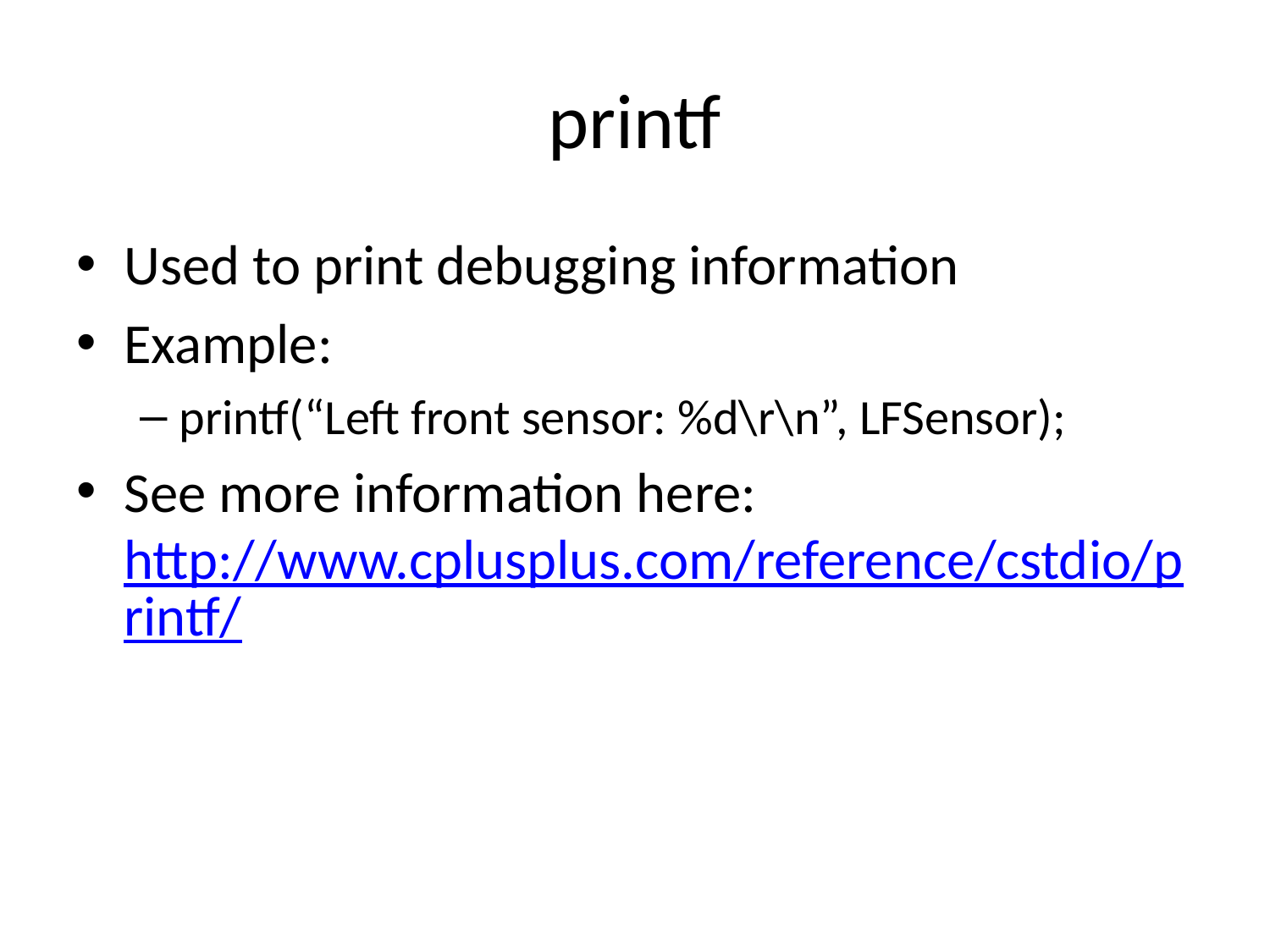

# printf
Used to print debugging information
Example:
printf(“Left front sensor: %d\r\n”, LFSensor);
See more information here: http://www.cplusplus.com/reference/cstdio/printf/